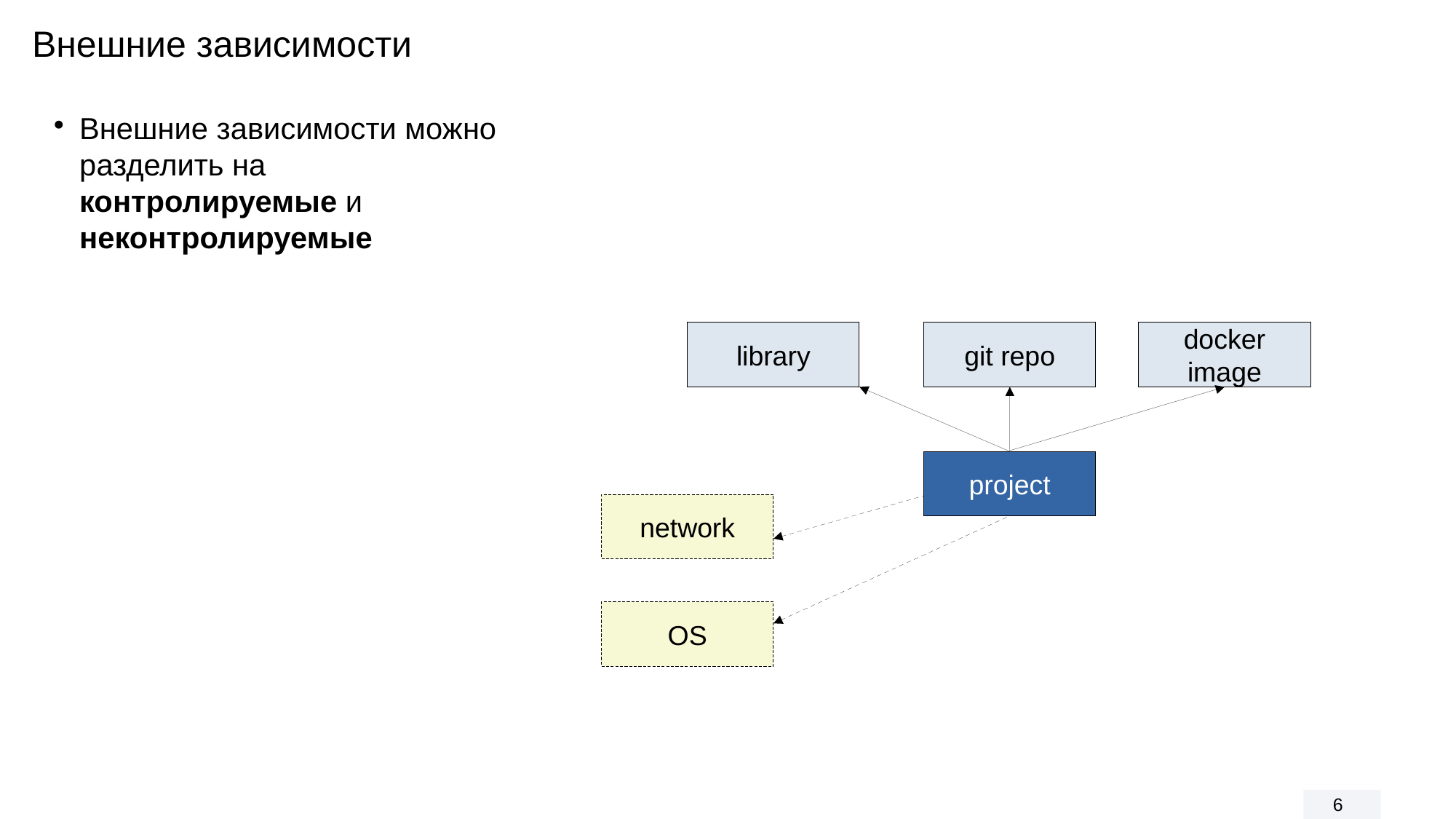

Внешние зависимости
Внешние зависимости можно разделить на контролируемые и неконтролируемые

library
git repo
docker image

project
network

OS
6